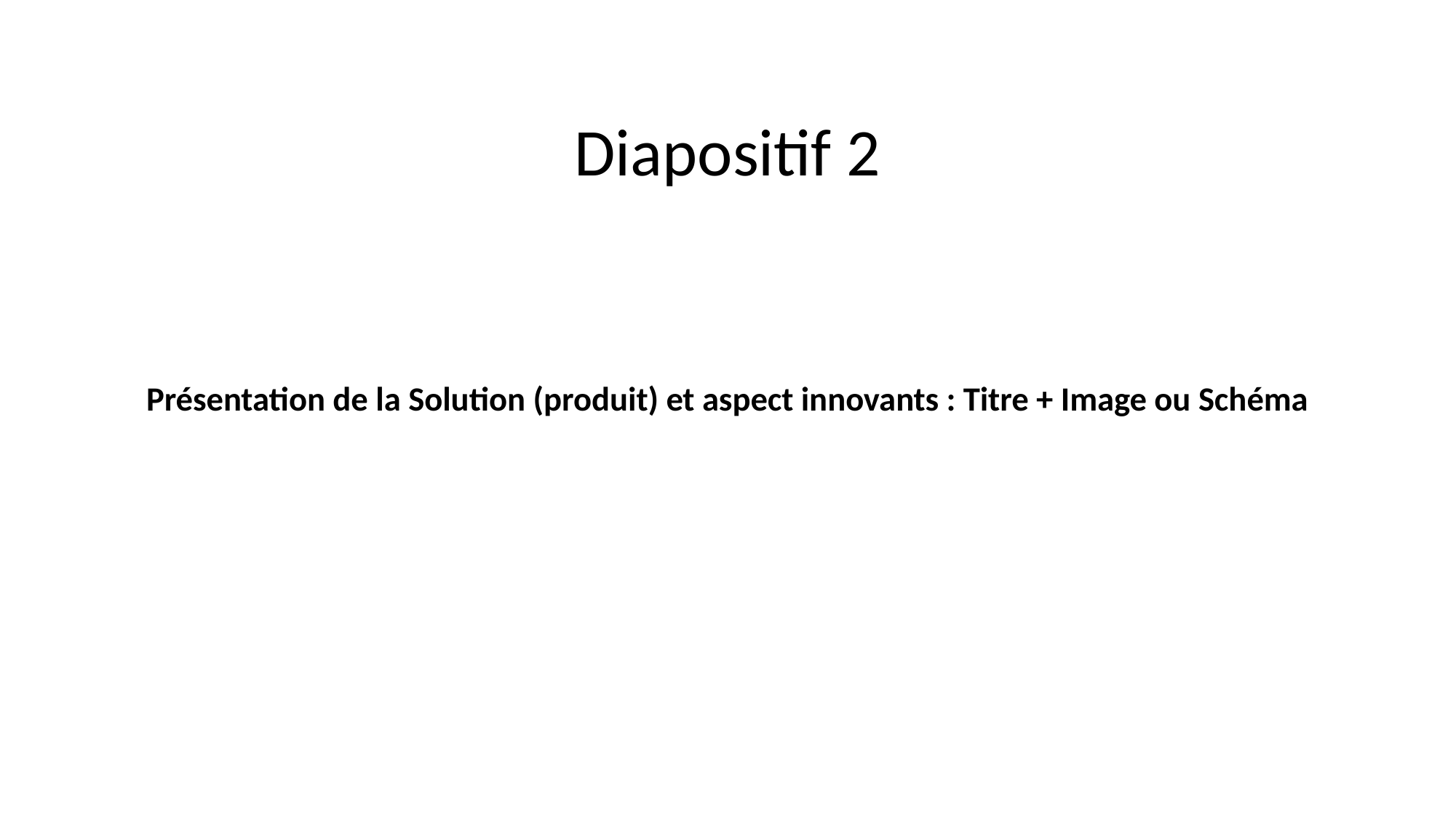

# Diapositif 2
Présentation de la Solution (produit) et aspect innovants : Titre + Image ou Schéma